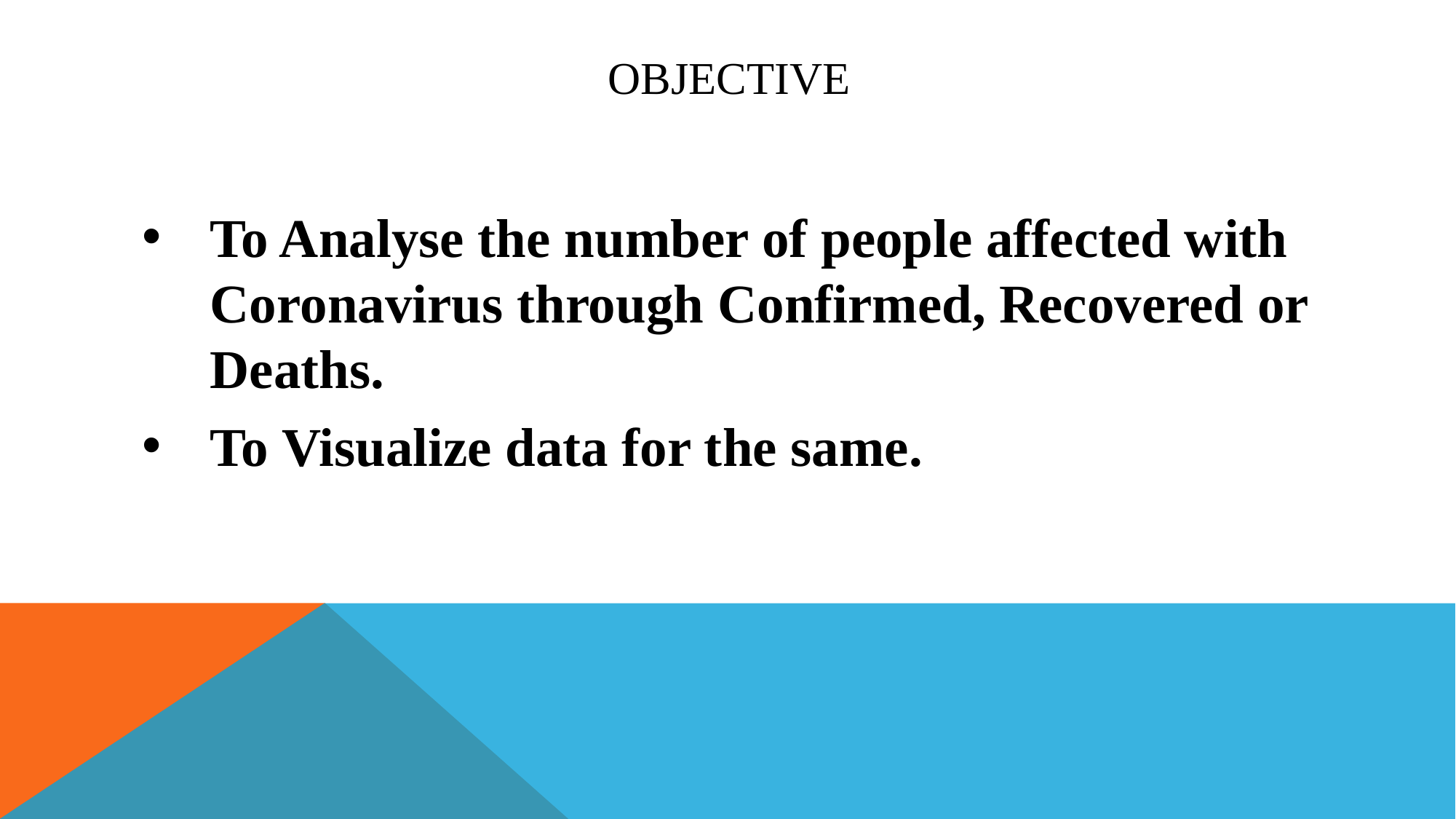

# Objective
To Analyse the number of people affected with Coronavirus through Confirmed, Recovered or Deaths.
To Visualize data for the same.